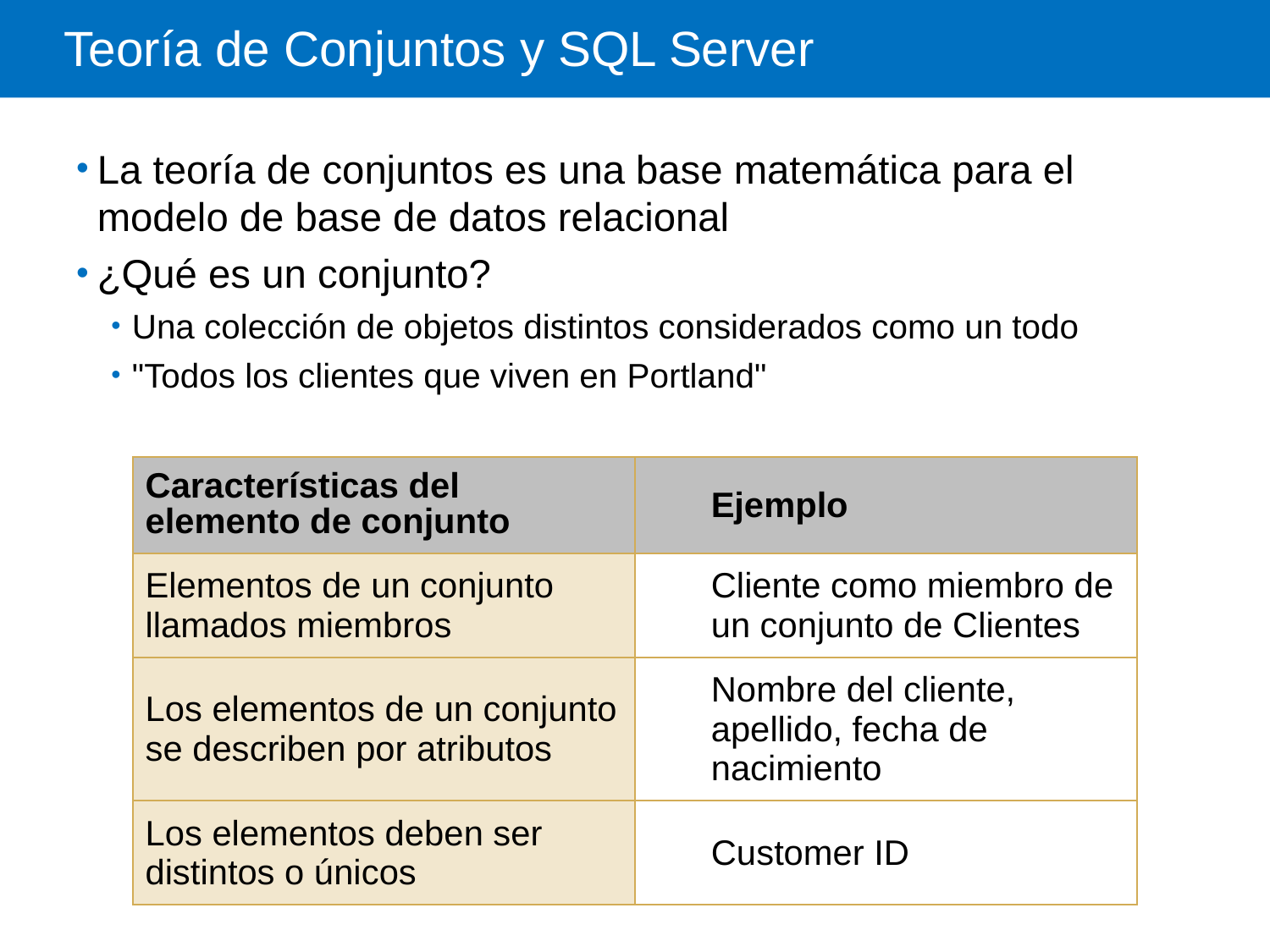

# Teoría de Conjuntos y SQL Server
La teoría de conjuntos es una base matemática para el modelo de base de datos relacional
¿Qué es un conjunto?
Una colección de objetos distintos considerados como un todo
"Todos los clientes que viven en Portland"
| Características del elemento de conjunto | Ejemplo |
| --- | --- |
| Elementos de un conjunto llamados miembros | Cliente como miembro de un conjunto de Clientes |
| Los elementos de un conjunto se describen por atributos | Nombre del cliente, apellido, fecha de nacimiento |
| Los elementos deben ser distintos o únicos | Customer ID |